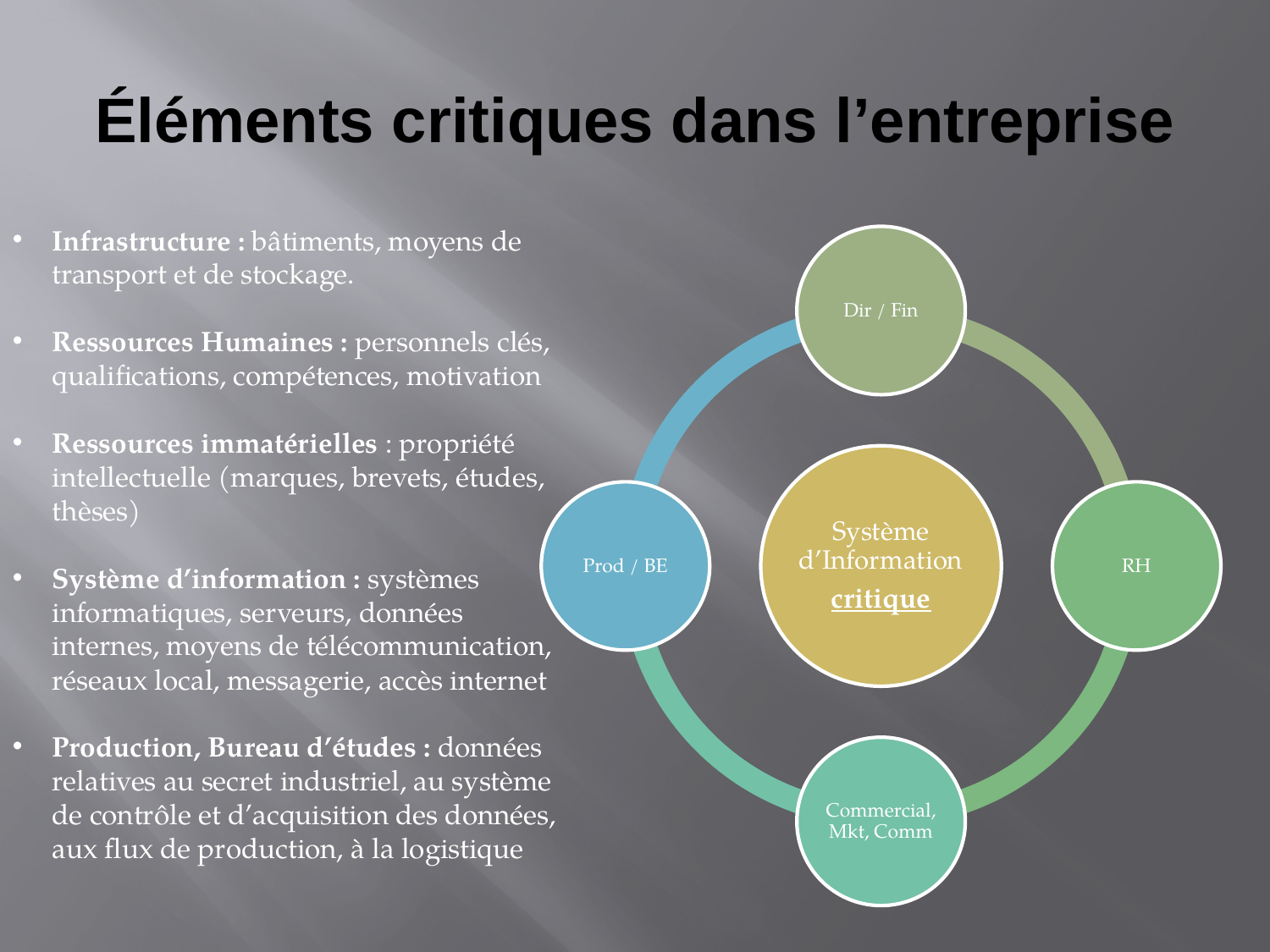

# Éléments critiques dans l’entreprise
Infrastructure : bâtiments, moyens de transport et de stockage.

Ressources Humaines : personnels clés, qualifications, compétences, motivation

Ressources immatérielles : propriété intellectuelle (marques, brevets, études, thèses)

Système d’information : systèmes informatiques, serveurs, données internes, moyens de télécommunication, réseaux local, messagerie, accès internet

Production, Bureau d’études : données relatives au secret industriel, au système de contrôle et d’acquisition des données, aux flux de production, à la logistique
Système d’Information
critique
Dir / Fin
RH
Commercial, Mkt, Comm
Prod / BE